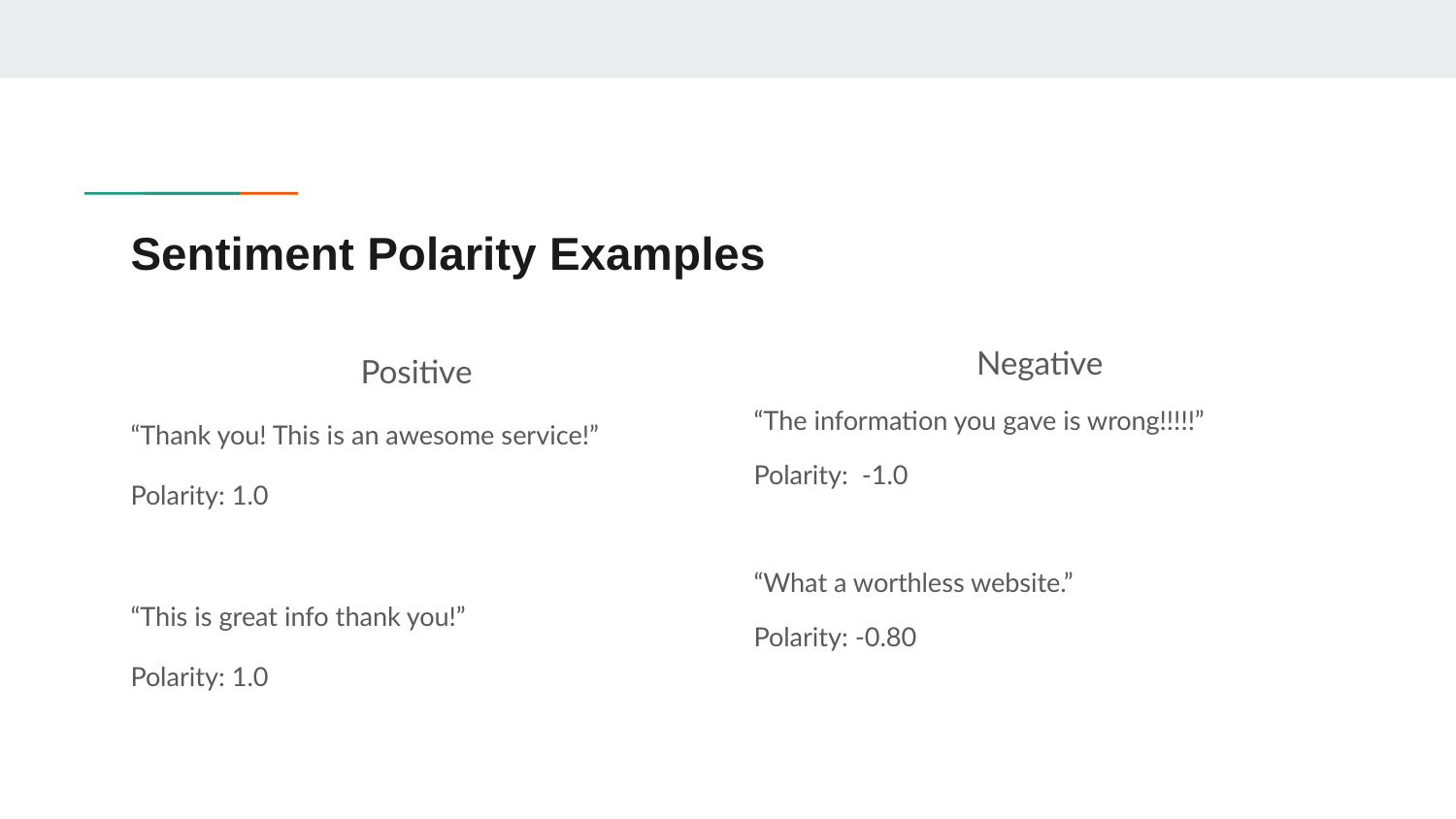

# Sentiment Polarity Examples
Positive
“Thank you! This is an awesome service!”
Polarity: 1.0

“This is great info thank you!”
Polarity: 1.0

Negative
“The information you gave is wrong!!!!!”
Polarity:  -1.0

“What a worthless website.”
Polarity: -0.80